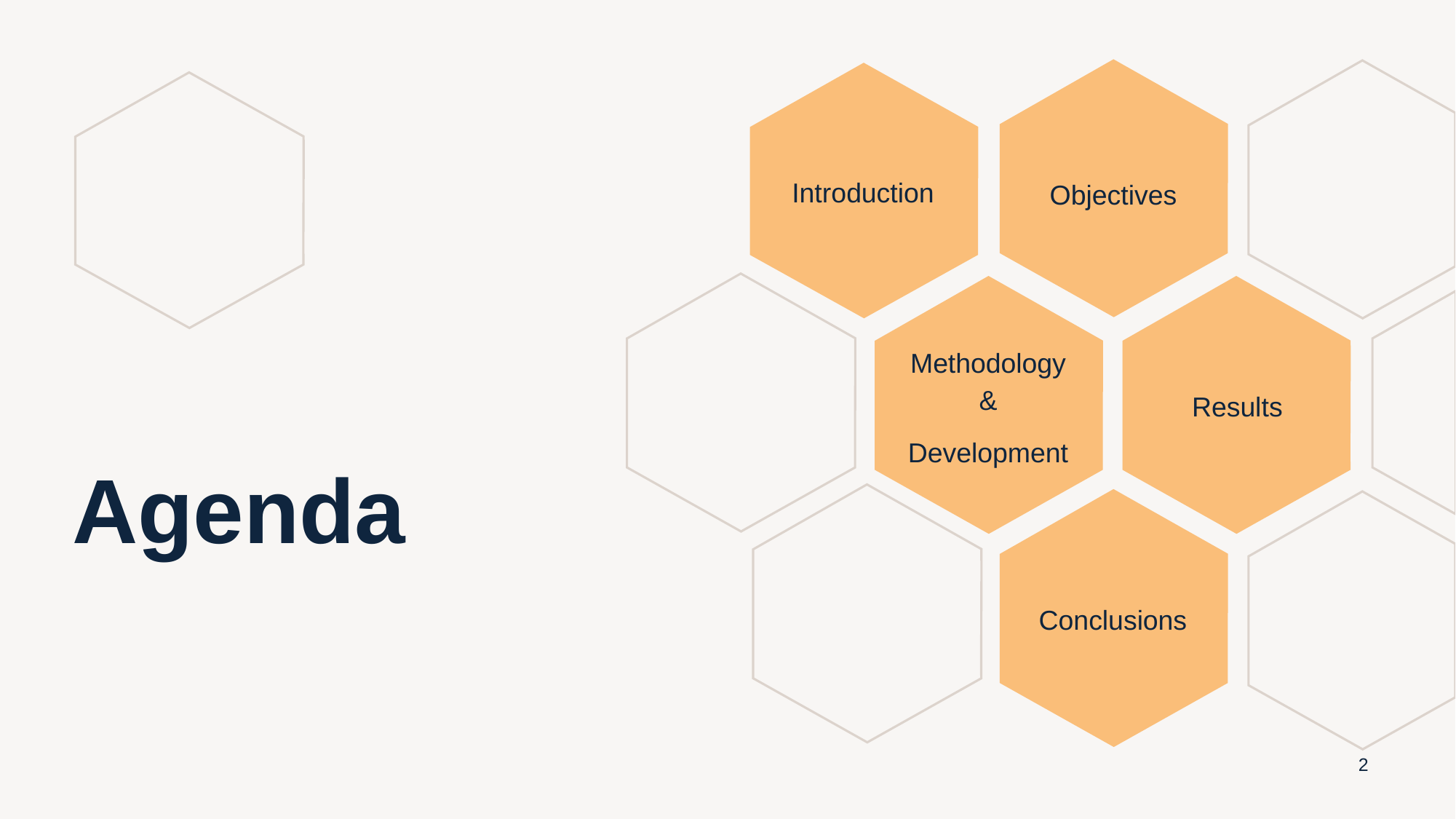

Introduction
Objectives
Results
Methodology
&
Development
# Agenda
Conclusions
2